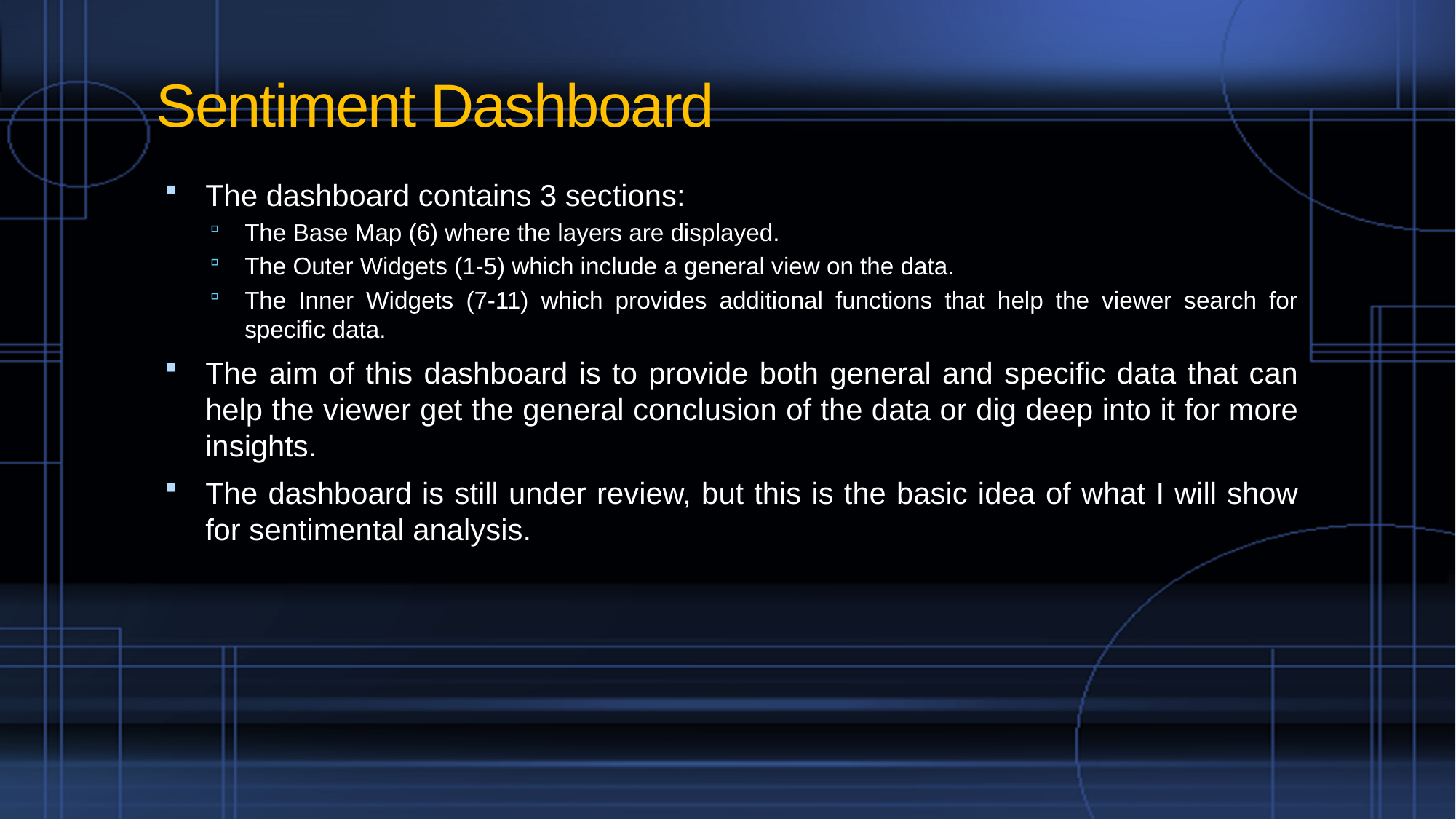

# Sentiment Dashboard
The dashboard contains 3 sections:
The Base Map (6) where the layers are displayed.
The Outer Widgets (1-5) which include a general view on the data.
The Inner Widgets (7-11) which provides additional functions that help the viewer search for specific data.
The aim of this dashboard is to provide both general and specific data that can help the viewer get the general conclusion of the data or dig deep into it for more insights.
The dashboard is still under review, but this is the basic idea of what I will show for sentimental analysis.